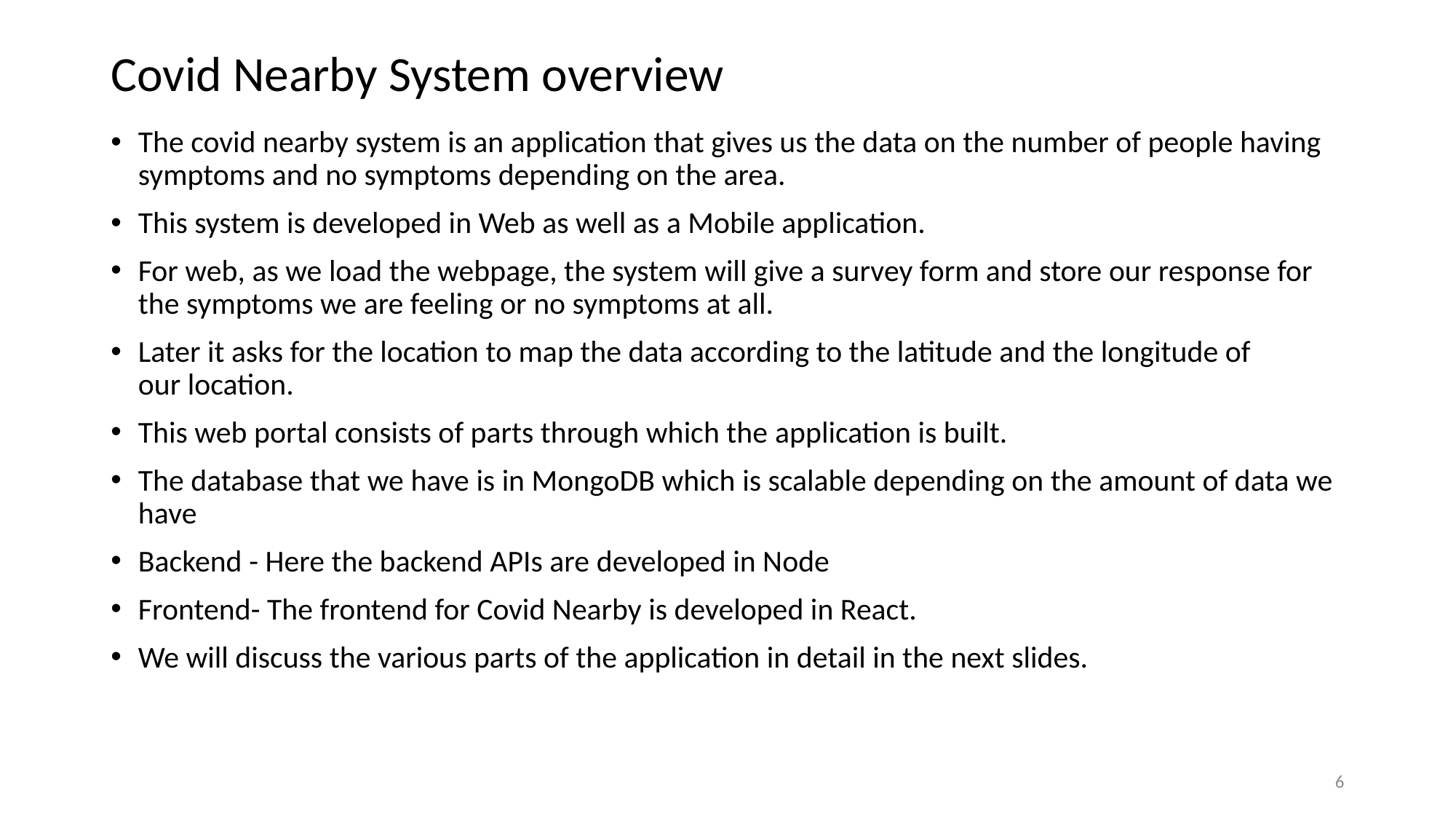

# Covid Nearby System overview
The covid nearby system is an application that gives us the data on the number of people having symptoms and no symptoms depending on the area.
This system is developed in Web as well as a Mobile application.
For web, as we load the webpage, the system will give a survey form and store our response for the symptoms we are feeling or no symptoms at all.
Later it asks for the location to map the data according to the latitude and the longitude of our location.
This web portal consists of parts through which the application is built.
The database that we have is in MongoDB which is scalable depending on the amount of data we have
Backend - Here the backend APIs are developed in Node
Frontend- The frontend for Covid Nearby is developed in React.
We will discuss the various parts of the application in detail in the next slides.
6